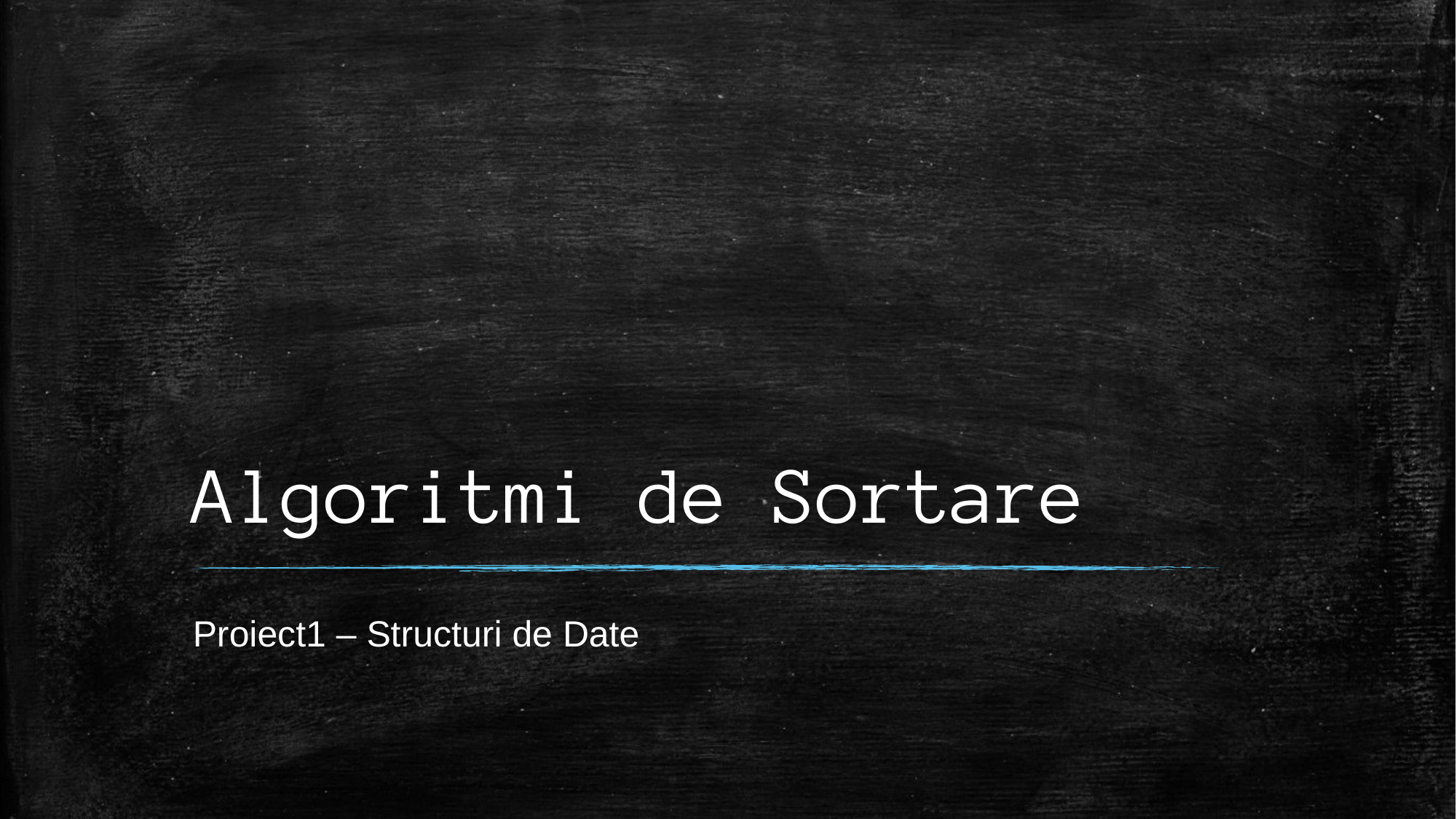

# Algoritmi de Sortare
Proiect1 – Structuri de Date